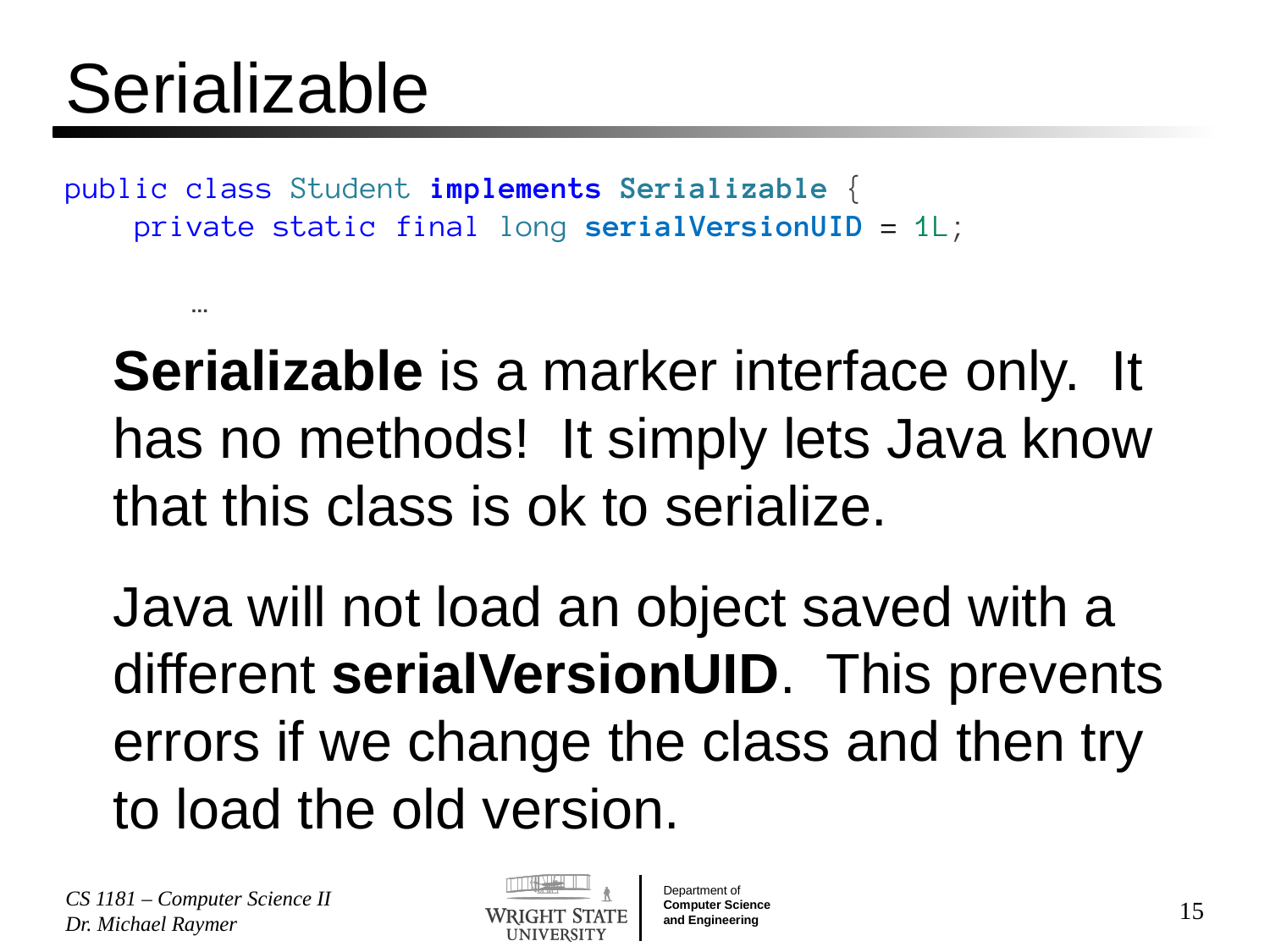

# Serializable
public class Student implements Serializable {
    private static final long serialVersionUID = 1L;

	…

Serializable is a marker interface only.  It has no methods!  It simply lets Java know that this class is ok to serialize.
Java will not load an object saved with a different serialVersionUID.  This prevents errors if we change the class and then try to load the old version.
CS 1181 – Computer Science II    Dr. Michael Raymer
15